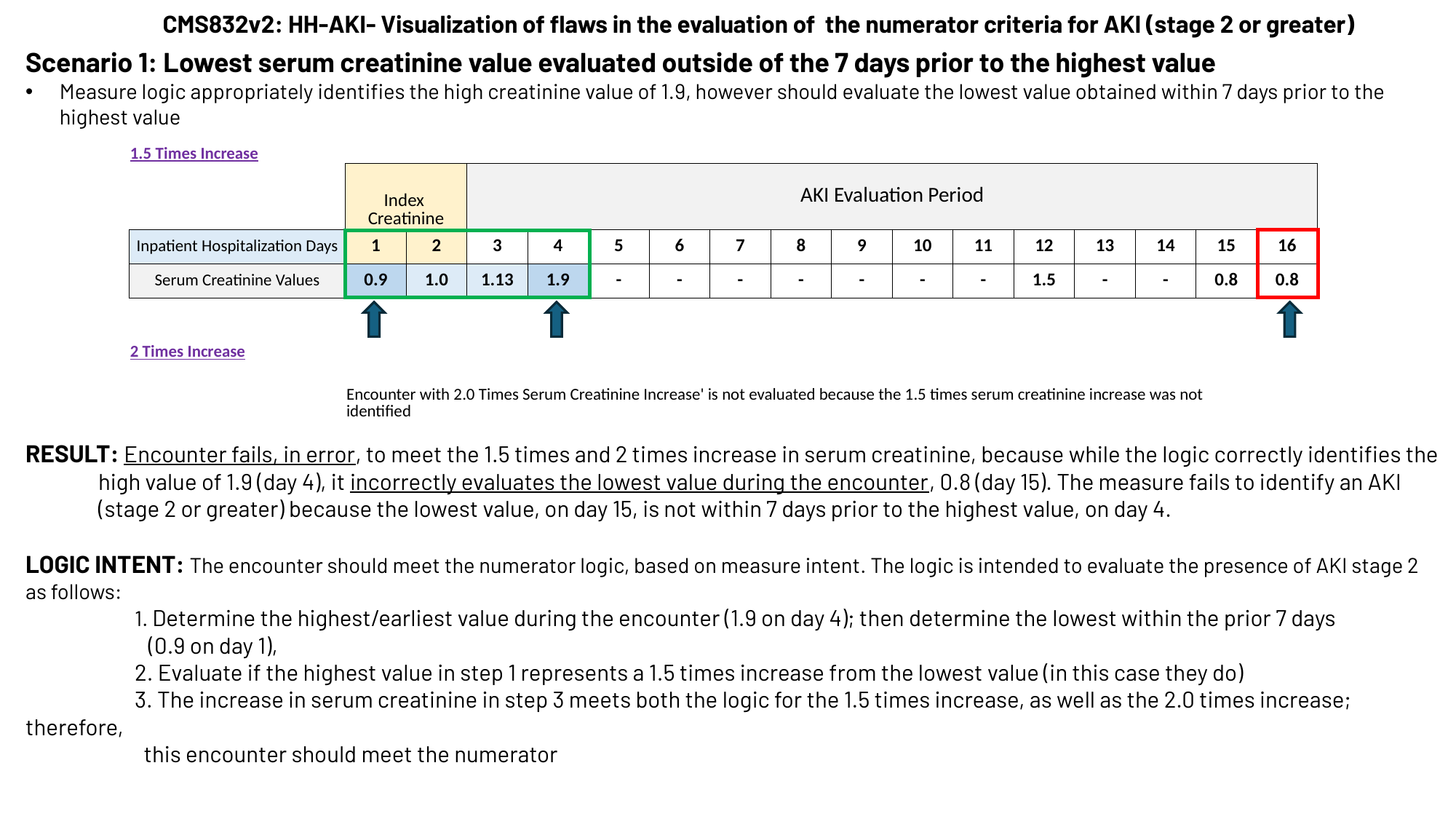

CMS832v2: HH-AKI- Visualization of flaws in the evaluation of  the numerator criteria for AKI (stage 2 or greater)
Scenario 1: Lowest serum creatinine value evaluated outside of the 7 days prior to the highest value
Measure logic appropriately identifies the high creatinine value of 1.9, however should evaluate the lowest value obtained within 7 days prior to the highest value
| 1.5 Times Increase |  |  |  |  |  |  |  |  |  |  |  |  |  |  |  |  |
| --- | --- | --- | --- | --- | --- | --- | --- | --- | --- | --- | --- | --- | --- | --- | --- | --- |
|  | Index Creatinine |  | AKI Evaluation Period |  |  |  |  |  |  |  |  |  |  |  |  |  |
| Inpatient Hospitalization Days | 1 | 2 | 3 | 4 | 5 | 6 | 7 | 8 | 9 | 10 | 11 | 12 | 13 | 14 | 15 | 16 |
| Serum Creatinine Values | 0.9 | 1.0 | 1.13 | 1.9 | - | - | - | - | - | - | - | 1.5 | - | - | 0.8 | 0.8 |
|  |  |  |  |  |  |  |  |  |  |  |  |  |  |  |  |  |
| 2 Times Increase |  |  |  |  |  |  |  |  |  |  |  |  |  |  |  |  |
|  | Encounter with 2.0 Times Serum Creatinine Increase' is not evaluated because the 1.5 times serum creatinine increase was not identified |  |  |  |  |  |  |  |  |  |  |  |  |  |  |  |

RESULT: Encounter fails, in error, to meet the 1.5 times and 2 times increase in serum creatinine, because while the logic correctly identifies the
                high value of 1.9 (day 4), it incorrectly evaluates the lowest value during the encounter, 0.8 (day 15). The measure fails to identify an AKI
                (stage 2 or greater) because the lowest value, on day 15, is not within 7 days prior to the highest value, on day 4.

LOGIC INTENT: The encounter should meet the numerator logic, based on measure intent. The logic is intended to evaluate the presence of AKI stage 2 as follows:
	1. Determine the highest/earliest value during the encounter (1.9 on day 4); then determine the lowest within the prior 7 days
                           (0.9 on day 1),
	2. Evaluate if the highest value in step 1 represents a 1.5 times increase from the lowest value (in this case they do)
	3. The increase in serum creatinine in step 3 meets both the logic for the 1.5 times increase, as well as the 2.0 times increase; therefore,
                          this encounter should meet the numerator